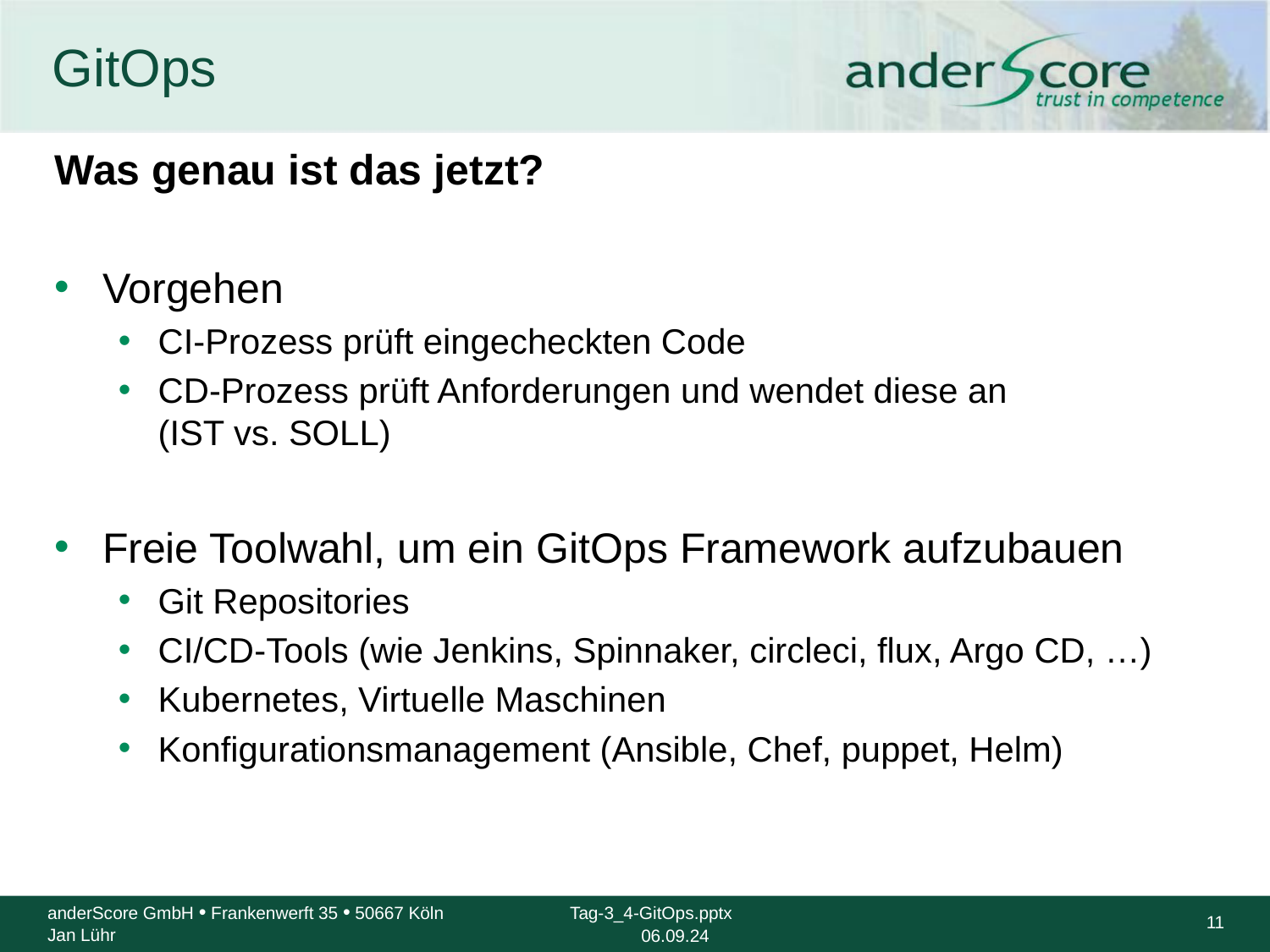

# GitOps
Was genau ist das jetzt?

Vorgehen
CI-Prozess prüft eingecheckten Code
CD-Prozess prüft Anforderungen und wendet diese an
(IST vs. SOLL)

Freie Toolwahl, um ein GitOps Framework aufzubauen
Git Repositories
CI/CD-Tools (wie Jenkins, Spinnaker, circleci, flux, Argo CD, …)
Kubernetes, Virtuelle Maschinen
Konfigurationsmanagement (Ansible, Chef, puppet, Helm)